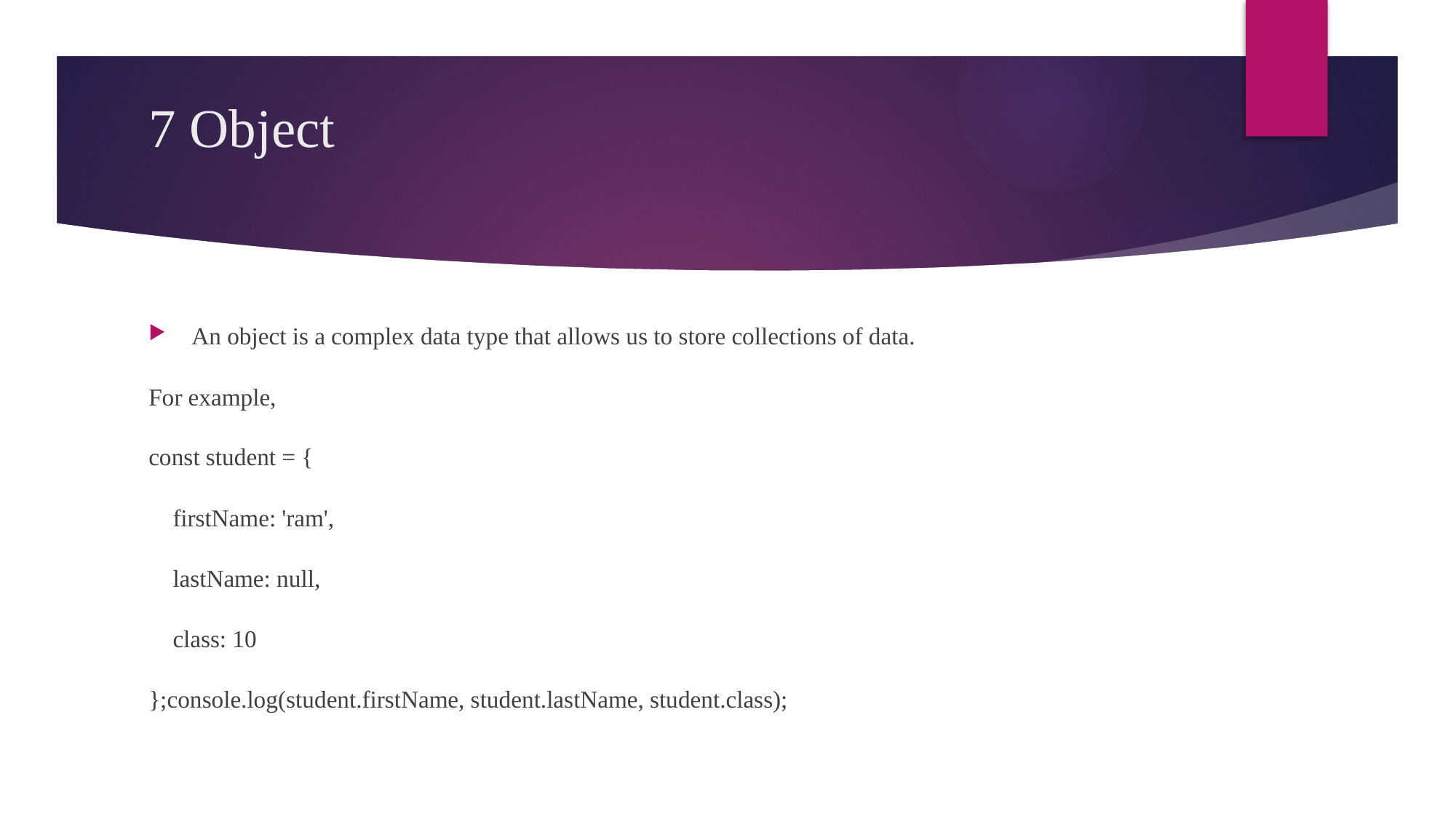

# 7 Object
An object is a complex data type that allows us to store collections of data.
For example,
const student = {
    firstName: 'ram',
    lastName: null,
    class: 10
};console.log(student.firstName, student.lastName, student.class);